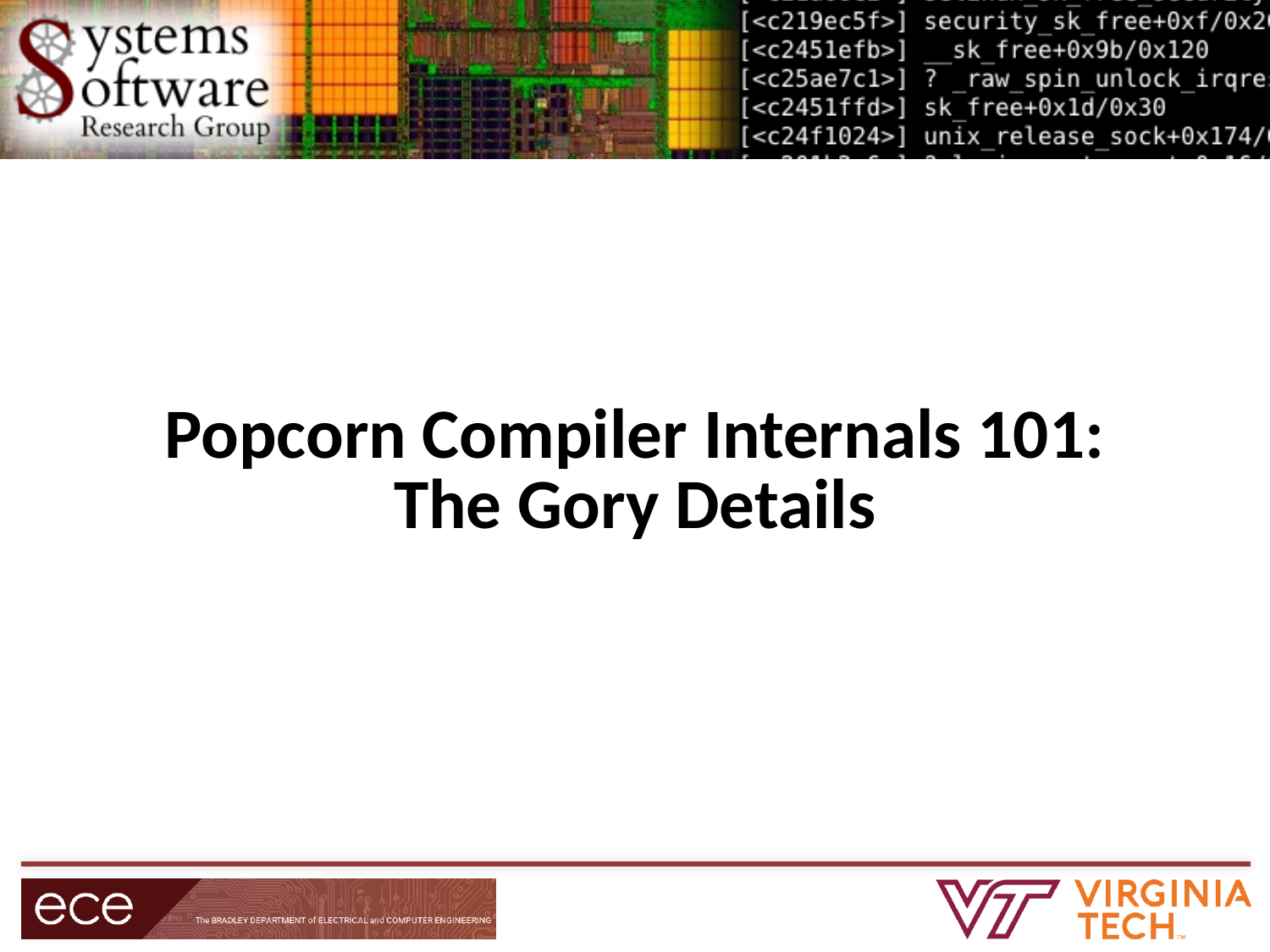

# Popcorn Compiler Internals 101: The Gory Details